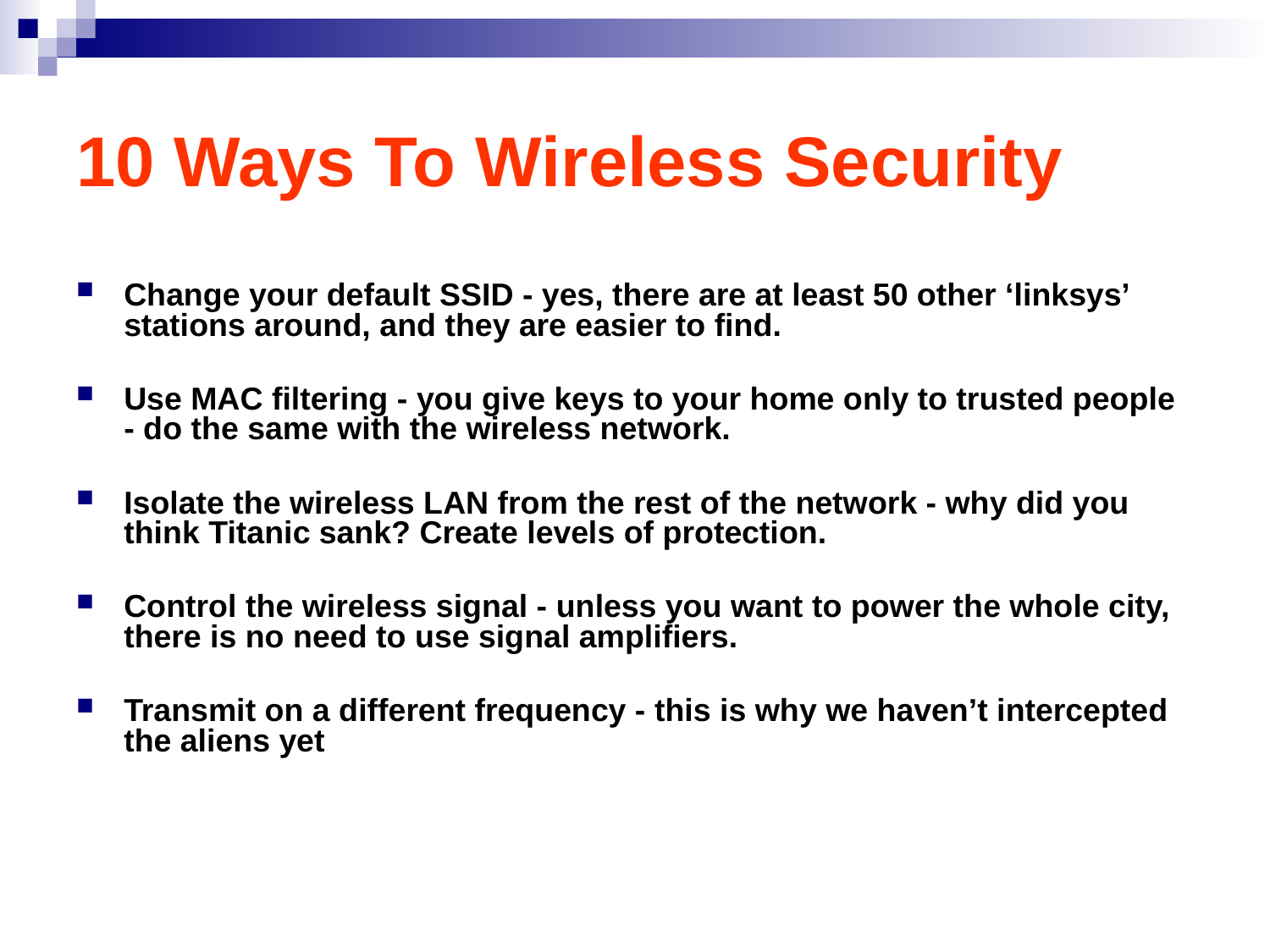

# 10 Ways To Wireless Security
Change your default SSID - yes, there are at least 50 other ‘linksys’ stations around, and they are easier to find.

Use MAC filtering - you give keys to your home only to trusted people - do the same with the wireless network.

Isolate the wireless LAN from the rest of the network - why did you think Titanic sank? Create levels of protection.

Control the wireless signal - unless you want to power the whole city, there is no need to use signal amplifiers.

Transmit on a different frequency - this is why we haven’t intercepted the aliens yet